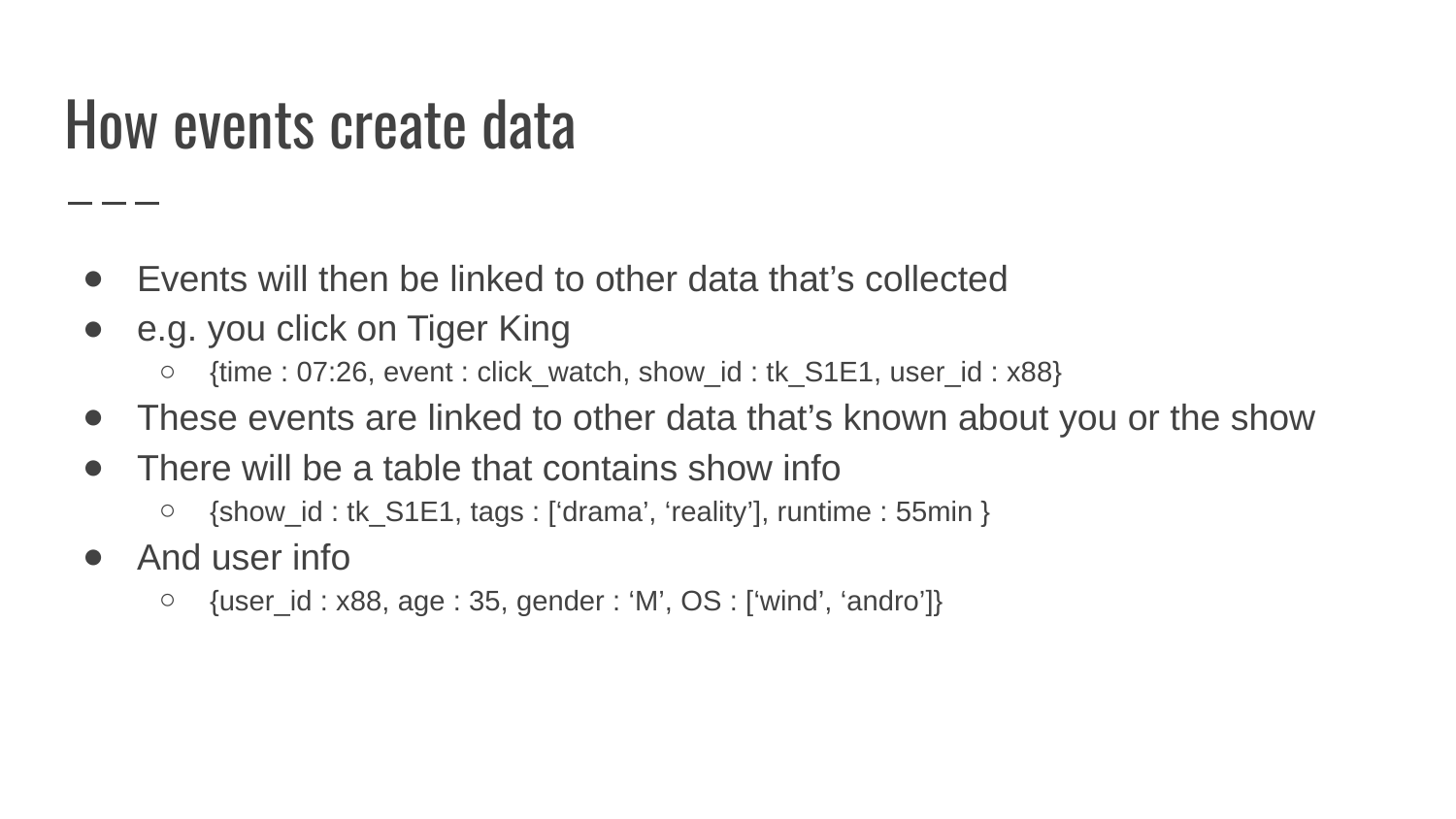

# How events create data
Events will then be linked to other data that’s collected
e.g. you click on Tiger King
{time : 07:26, event : click_watch, show_id : tk_S1E1, user_id : x88}
These events are linked to other data that’s known about you or the show
There will be a table that contains show info
{show_id : tk_S1E1, tags : [‘drama’, ‘reality’], runtime : 55min }
And user info
{user_id : x88, age : 35, gender : ‘M’, OS : [‘wind’, ‘andro’]}